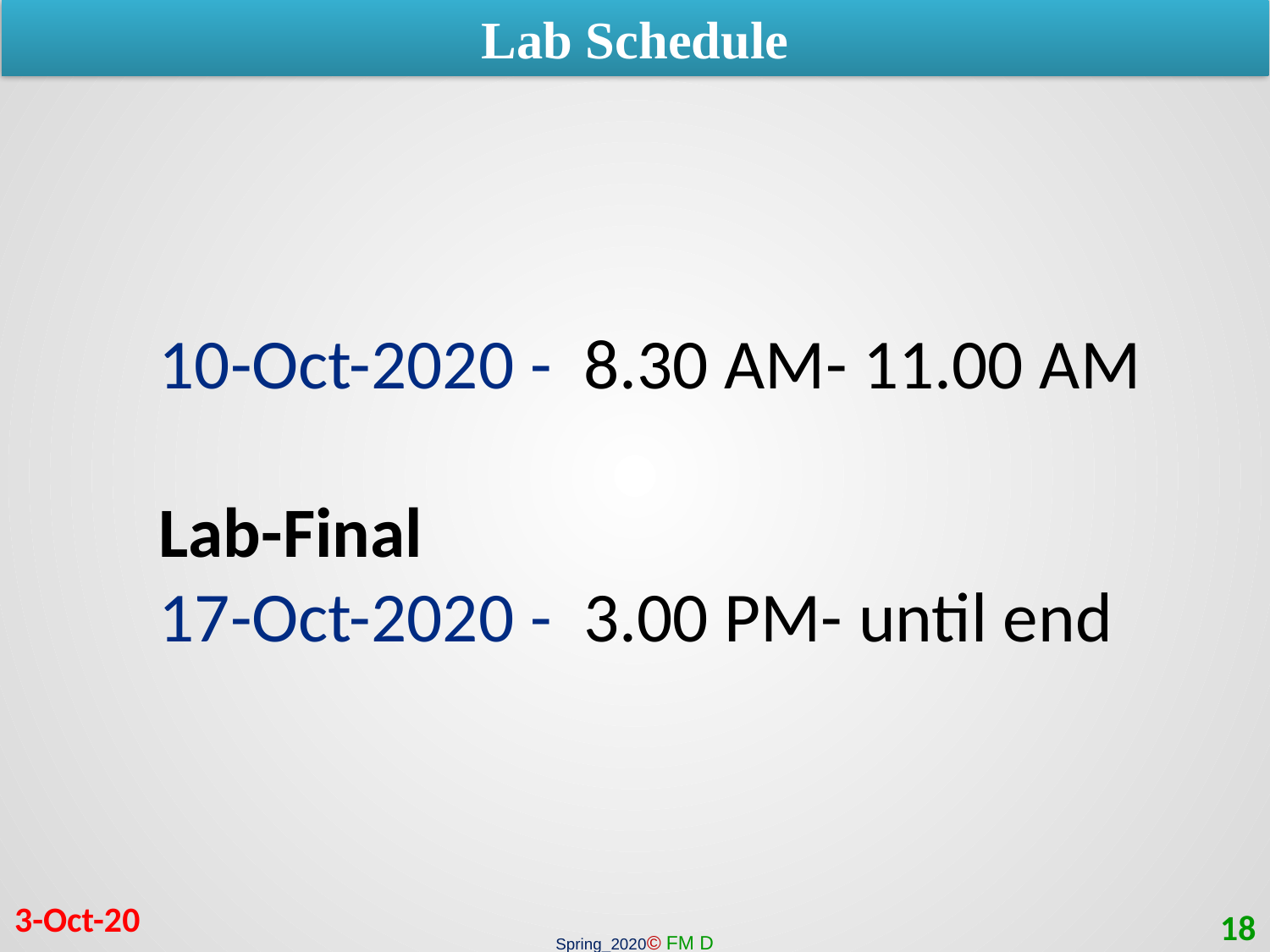

Lab Schedule

10-Oct-2020 -  8.30 AM- 11.00 AM

Lab-Final
17-Oct-2020 -  3.00 PM- until end
3-Oct-20
18